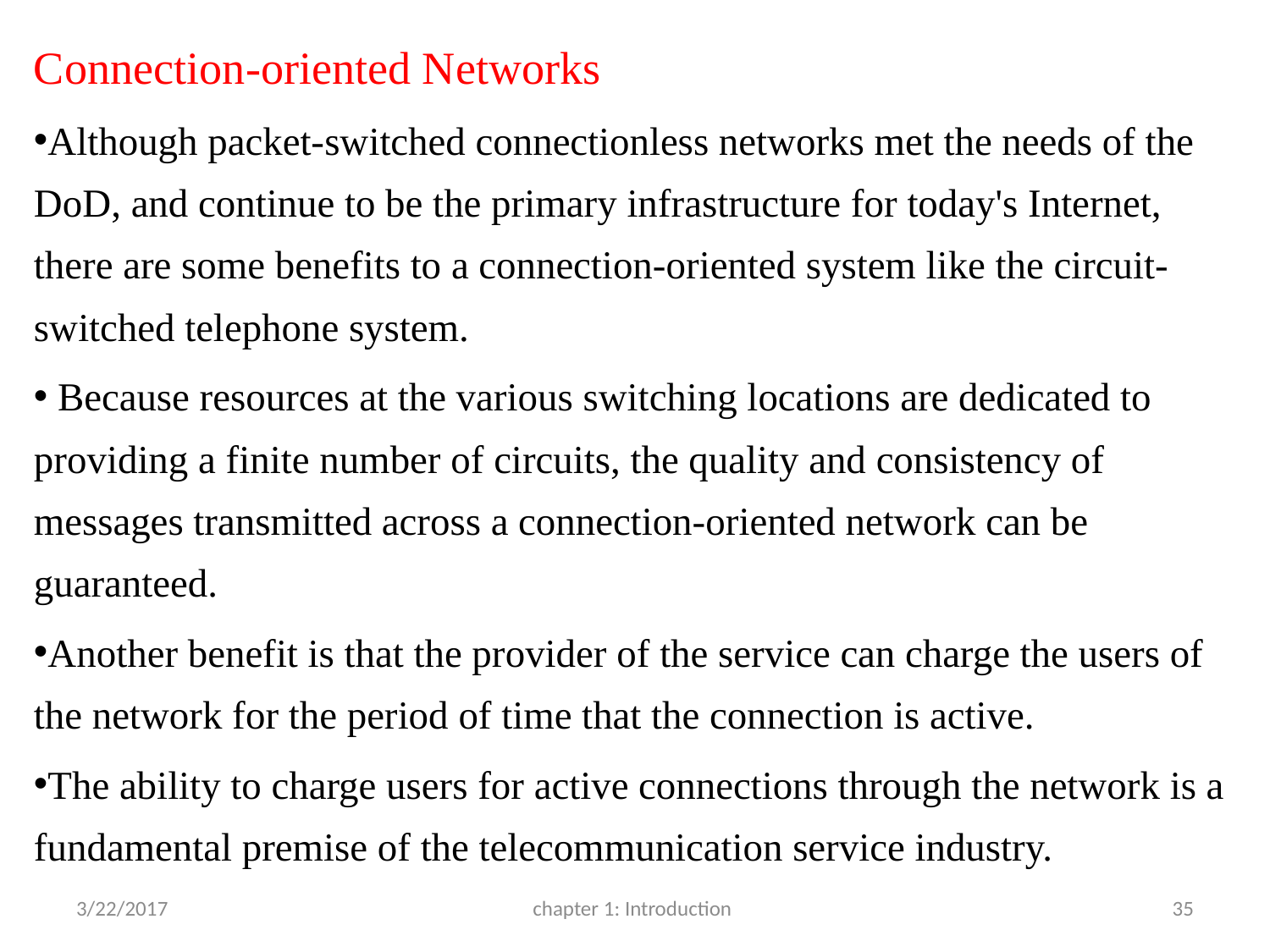

Connection-oriented Networks
Although packet-switched connectionless networks met the needs of the DoD, and continue to be the primary infrastructure for today's Internet, there are some benefits to a connection-oriented system like the circuit-switched telephone system.
 Because resources at the various switching locations are dedicated to providing a finite number of circuits, the quality and consistency of messages transmitted across a connection-oriented network can be guaranteed.
Another benefit is that the provider of the service can charge the users of the network for the period of time that the connection is active.
The ability to charge users for active connections through the network is a fundamental premise of the telecommunication service industry.
3/22/2017
chapter 1: Introduction
35